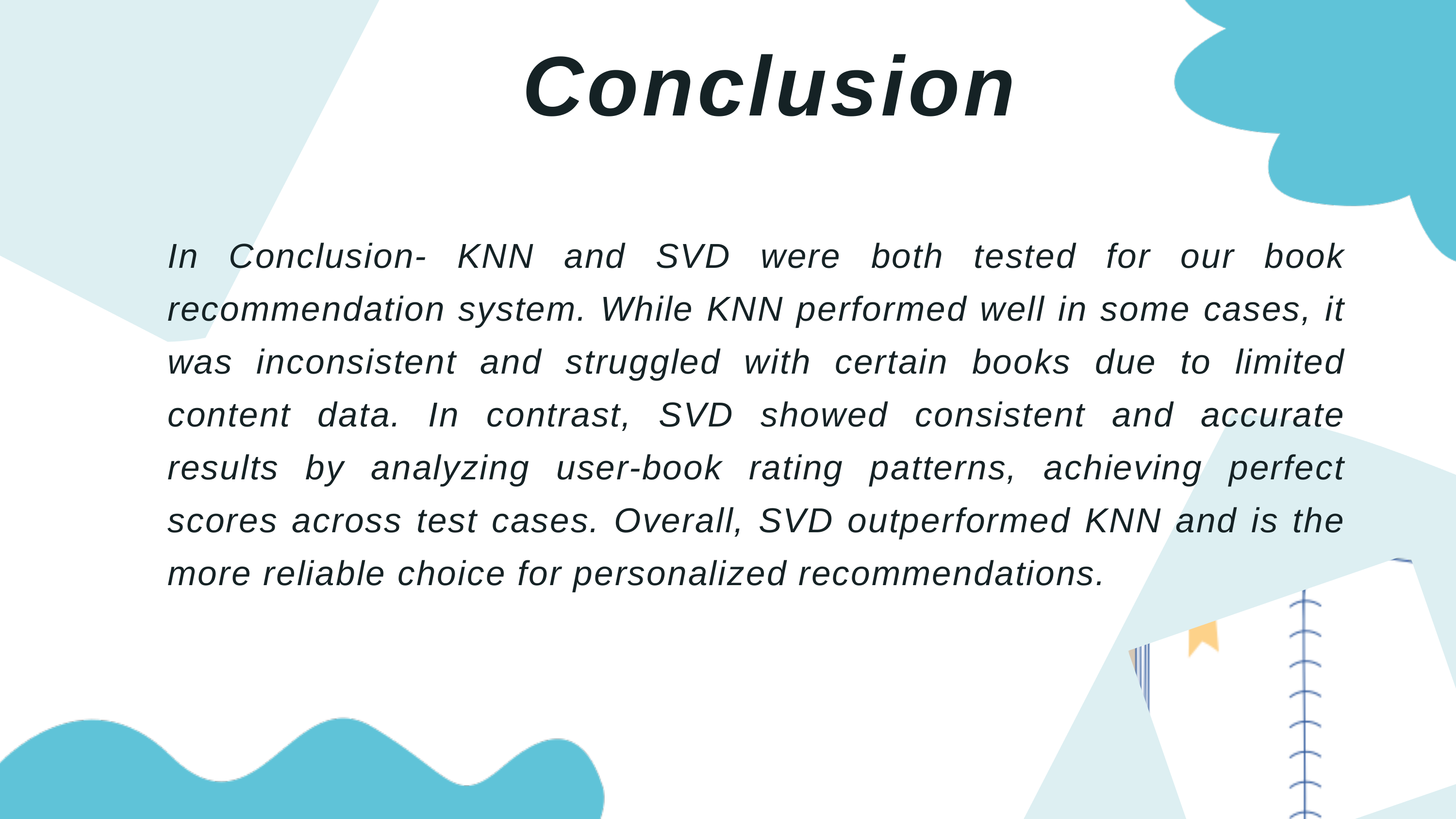

Conclusion
In Conclusion- KNN and SVD were both tested for our book recommendation system. While KNN performed well in some cases, it was inconsistent and struggled with certain books due to limited content data. In contrast, SVD showed consistent and accurate results by analyzing user-book rating patterns, achieving perfect scores across test cases. Overall, SVD outperformed KNN and is the more reliable choice for personalized recommendations.